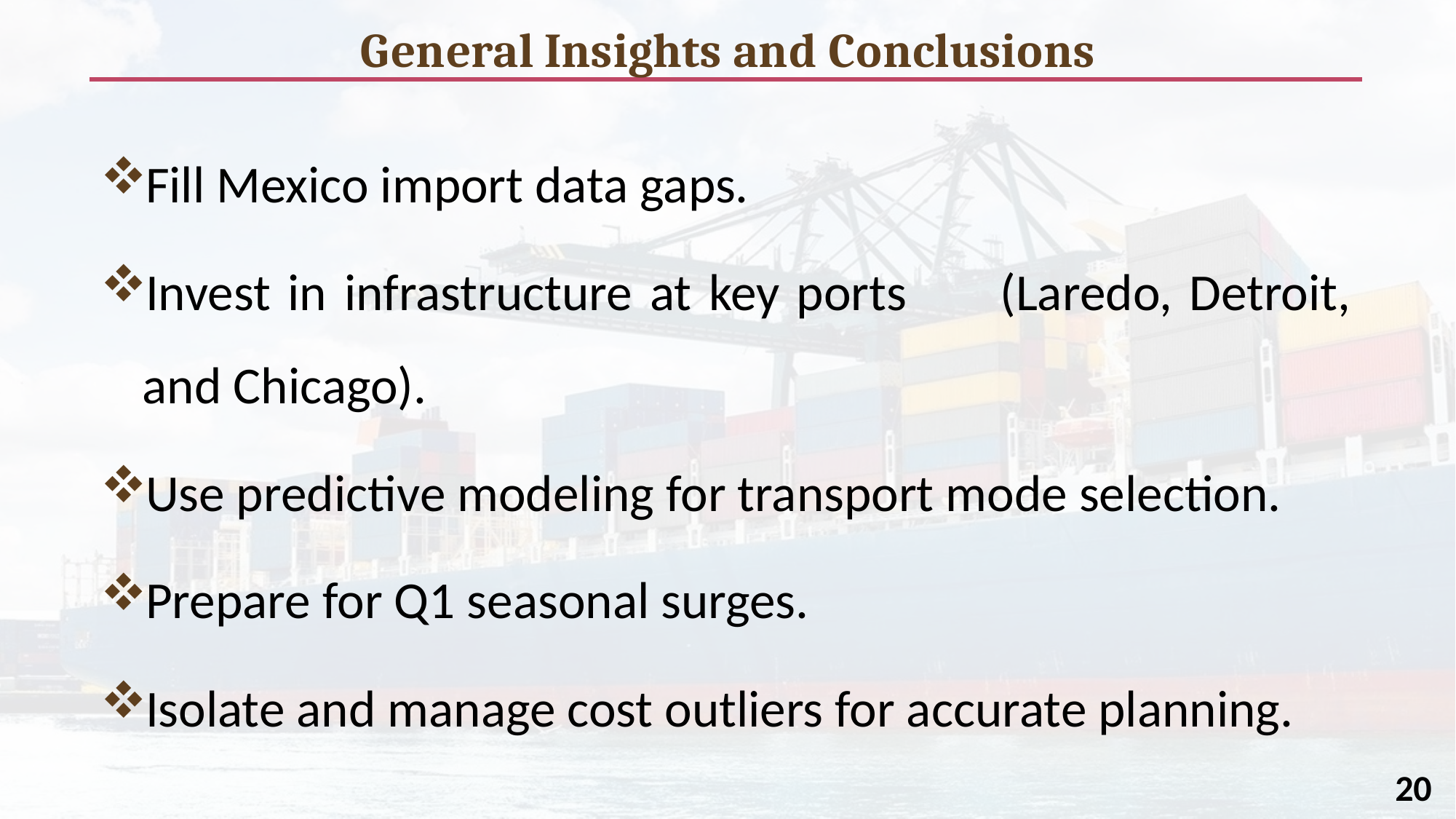

General Insights and Conclusions
Fill Mexico import data gaps.
Invest in infrastructure at key ports	(Laredo, Detroit, and Chicago).
Use predictive modeling for transport mode selection.
Prepare for Q1 seasonal surges.
Isolate and manage cost outliers for accurate planning.
20